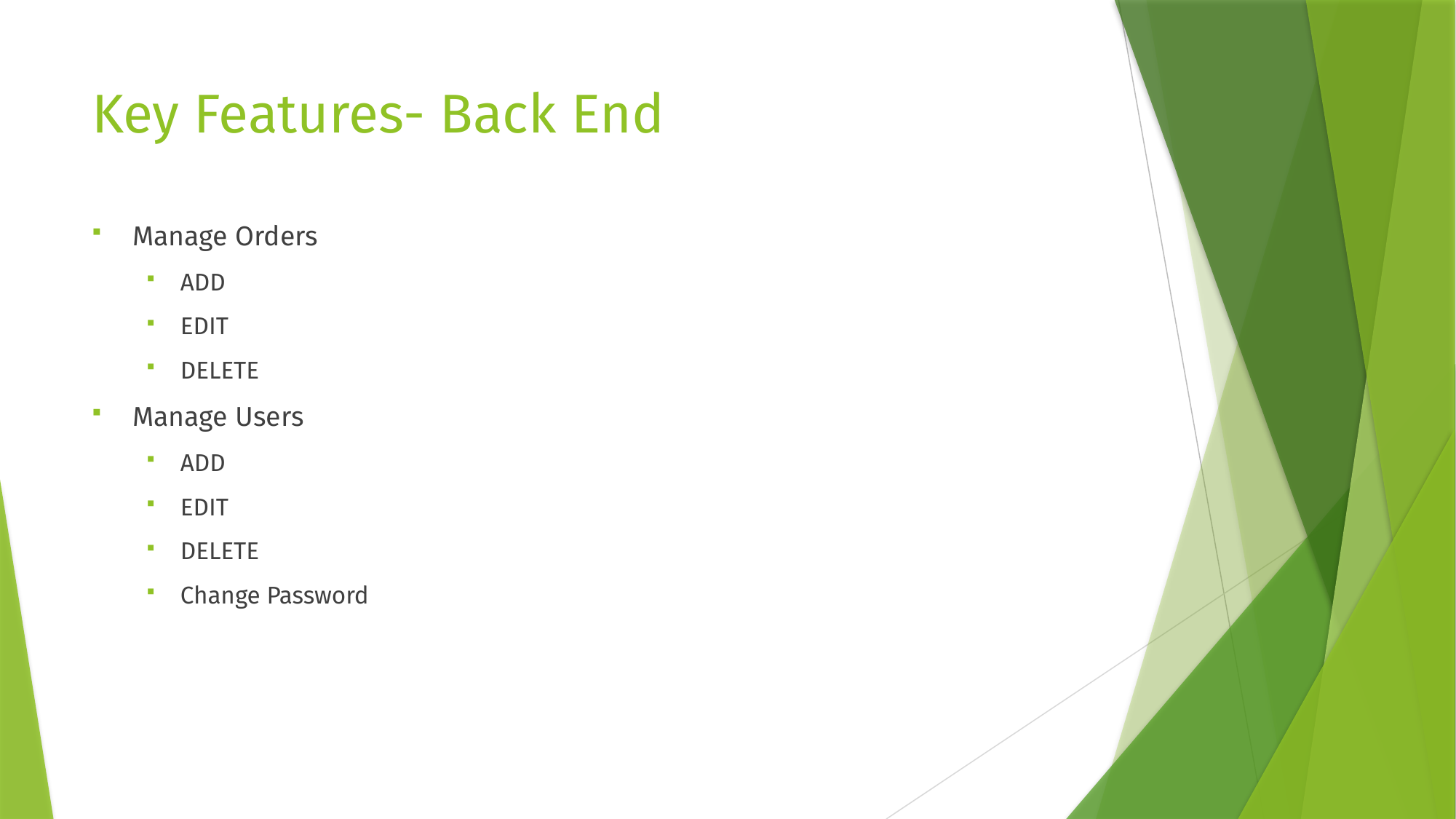

# Key Features- Back End

Manage Orders
ADD
EDIT
DELETE
Manage Users
ADD
EDIT
DELETE
Change Password